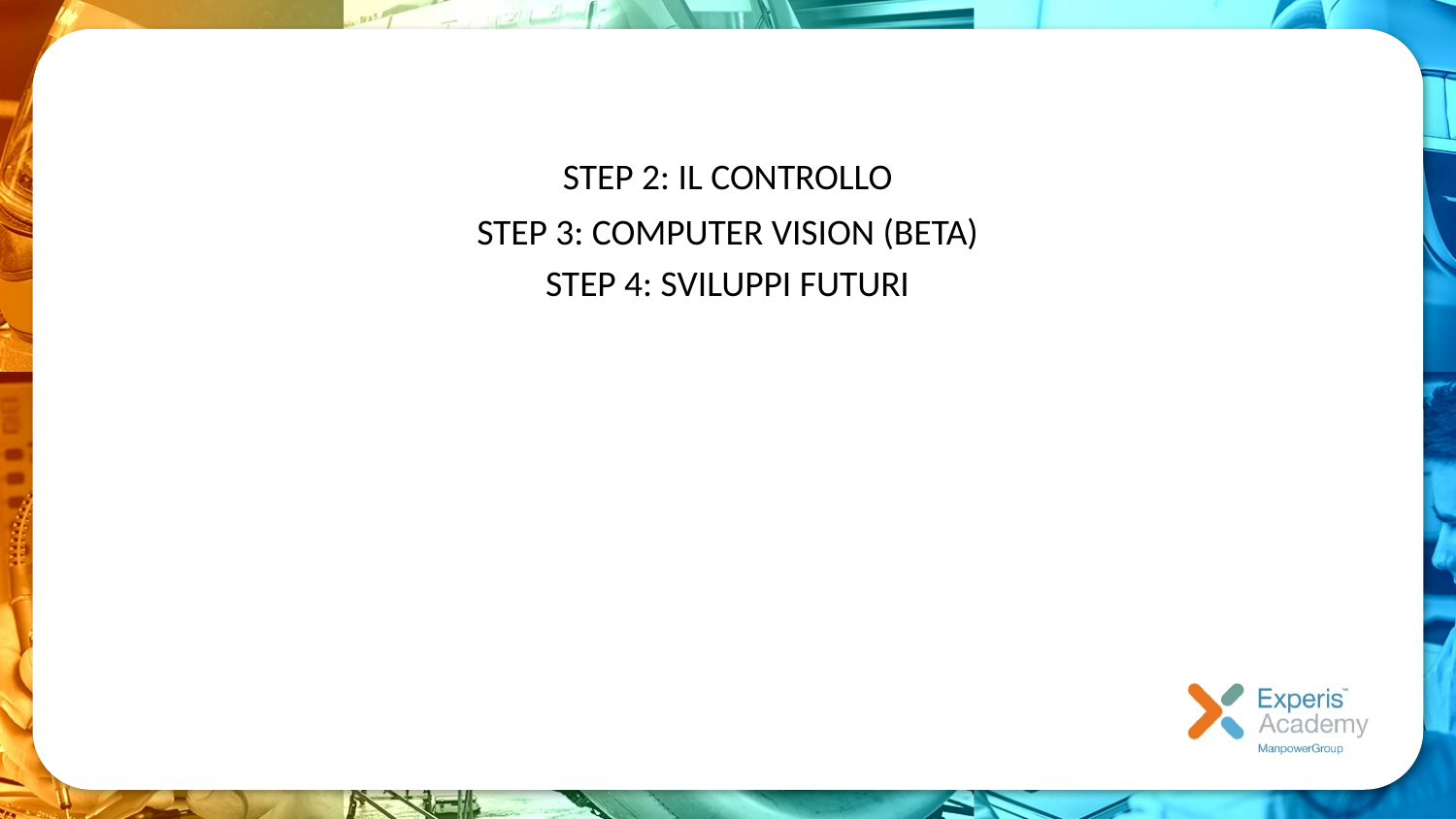

STEP 2: IL CONTROLLO
STEP 3: COMPUTER VISION (BETA)
STEP 4: SVILUPPI FUTURI